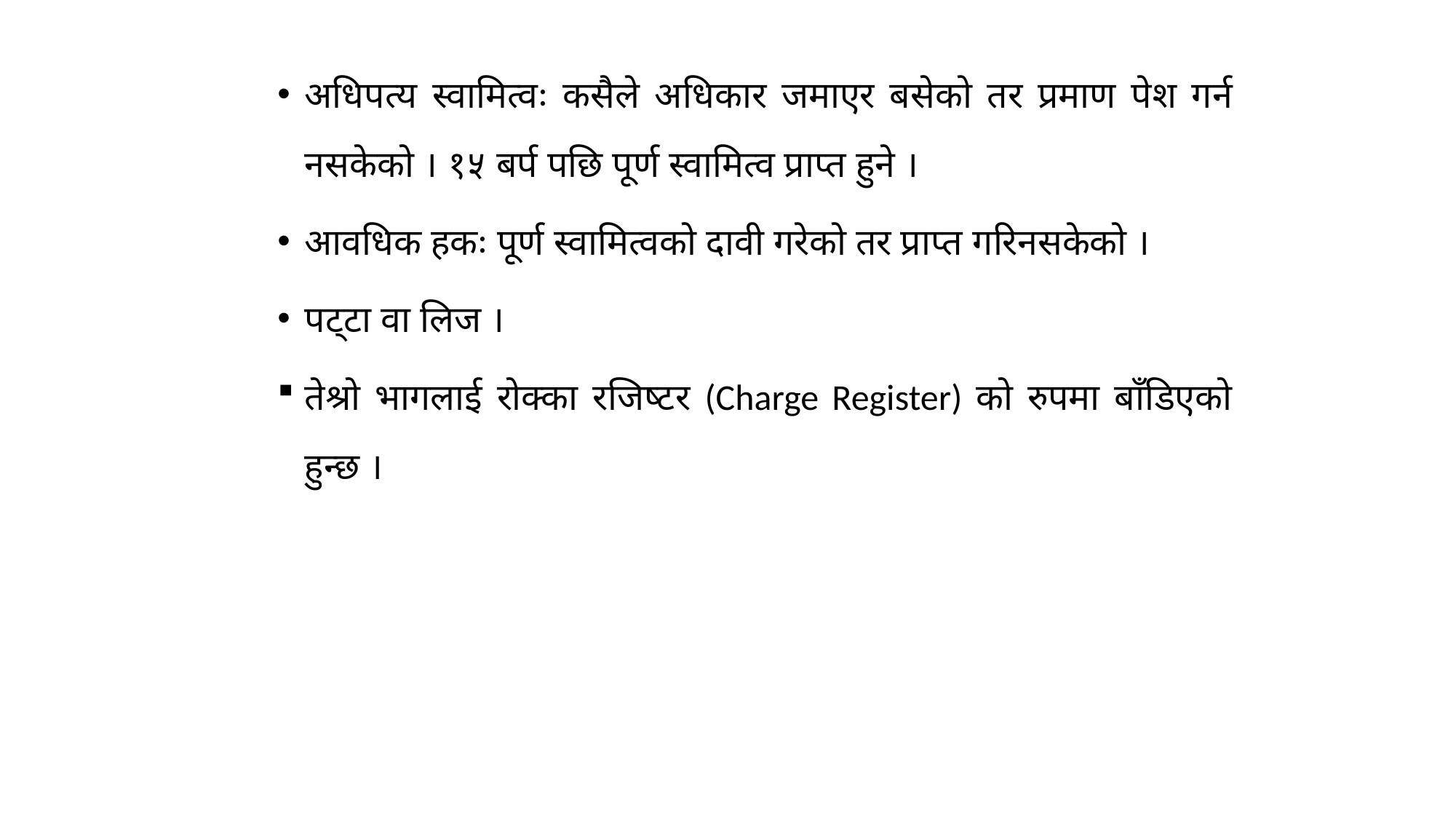

अधिपत्य स्वामित्वः कसैले अधिकार जमाएर बसेको तर प्रमाण पेश गर्न नसकेको । १५ बर्प पछि पूर्ण स्वामित्व प्राप्त हुने ।
आवधिक हकः पूर्ण स्वामित्वको दावी गरेको तर प्राप्त गरिनसकेको ।
पट्टा वा लिज ।
तेश्रो भागलाई रोक्का रजिष्टर (Charge Register) को रुपमा बाँडिएको हुन्छ ।